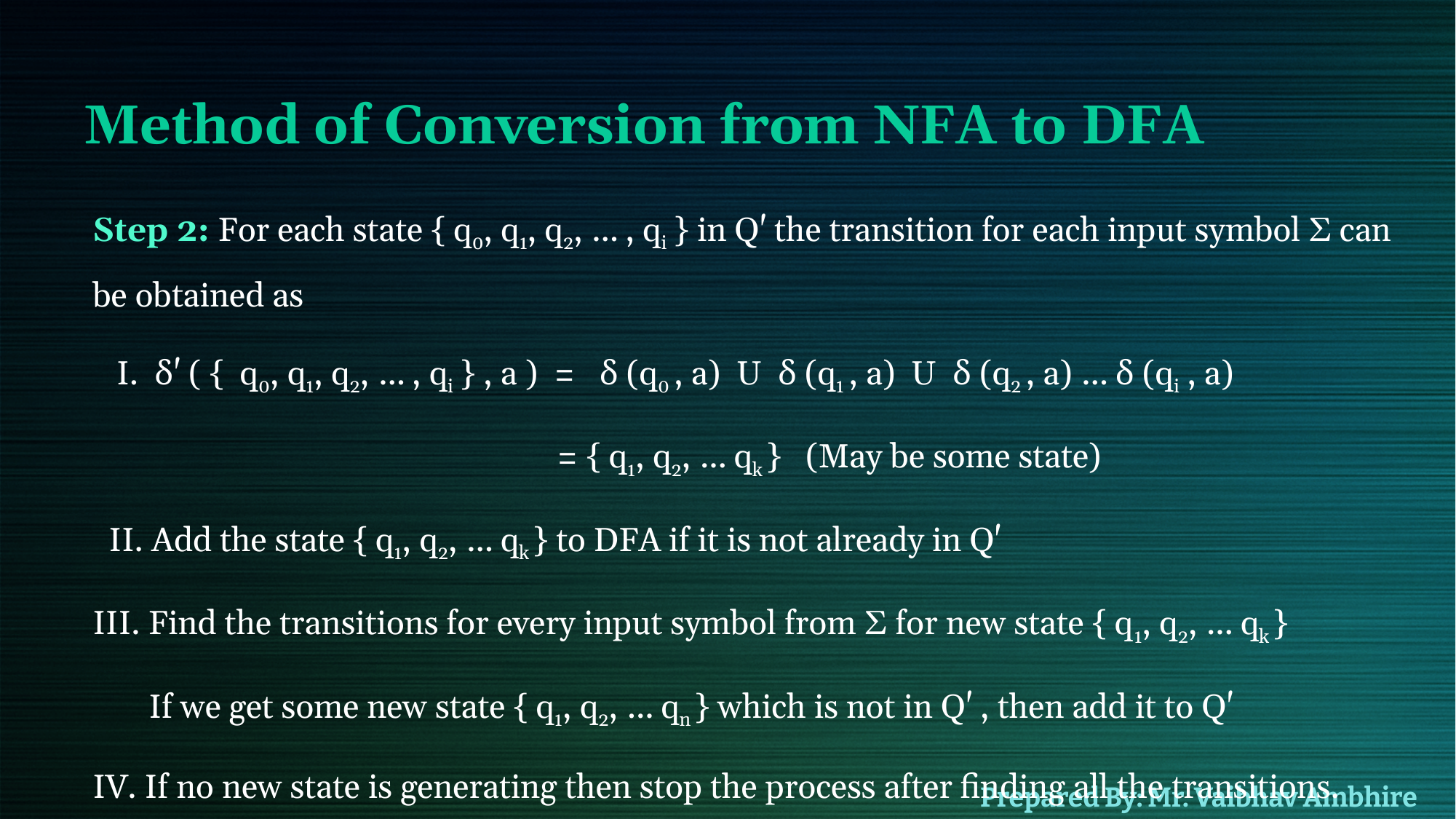

# Method of Conversion from NFA to DFA
Step 2: For each state { q0, q1, q2, … , qi } in Q' the transition for each input symbol Σ can be obtained as
   I.  δ' ( {  q0, q1, q2, … , qi } , a )  =   δ (q0 , a)  U  δ (q1 , a)  U  δ (q2 , a) … δ (qi , a)
                                                          = { q1, q2, … qk }   (May be some state)
  II. Add the state { q1, q2, … qk } to DFA if it is not already in Q'
III. Find the transitions for every input symbol from Σ for new state { q1, q2, … qk }
       If we get some new state { q1, q2, … qn } which is not in Q' , then add it to Q'
IV. If no new state is generating then stop the process after finding all the transitions.